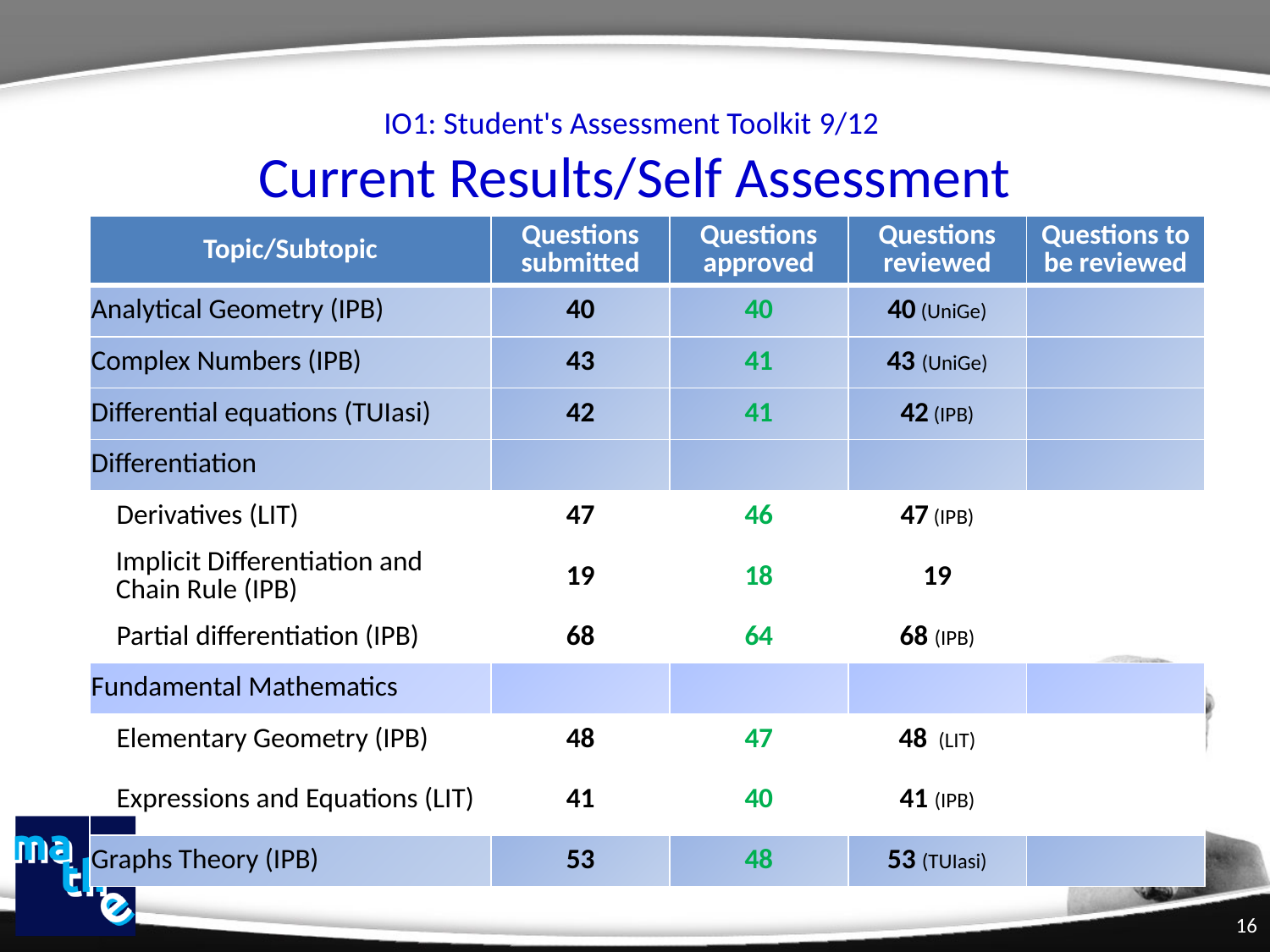

# IO1: Student's Assessment Toolkit 9/12 Current Results/Self Assessment
| Topic/Subtopic | Questions submitted | Questions approved | Questions reviewed | Questions to be reviewed |
| --- | --- | --- | --- | --- |
| Analytical Geometry (IPB) | 40 | 40 | 40 (UniGe) |  |
| Complex Numbers (IPB) | 43 | 41 | 43 (UniGe) |  |
| Differential equations (TUIasi) | 42 | 41 | 42 (IPB) |  |
| Differentiation |  |  |  |  |
| Derivatives (LIT) | 47 | 46 | 47 (IPB) |  |
| Implicit Differentiation and Chain Rule (IPB) | 19 | 18 | 19 |  |
| Partial differentiation (IPB) | 68 | 64 | 68 (IPB) |  |
| Fundamental Mathematics |  |  |  |  |
| Elementary Geometry (IPB) | 48 | 47 | 48  (LIT) |  |
| Expressions and Equations (LIT) | 41 | 40 | 41 (IPB) |  |
| Graphs Theory (IPB) | 53 | 48 | 53 (TUIasi) |  |